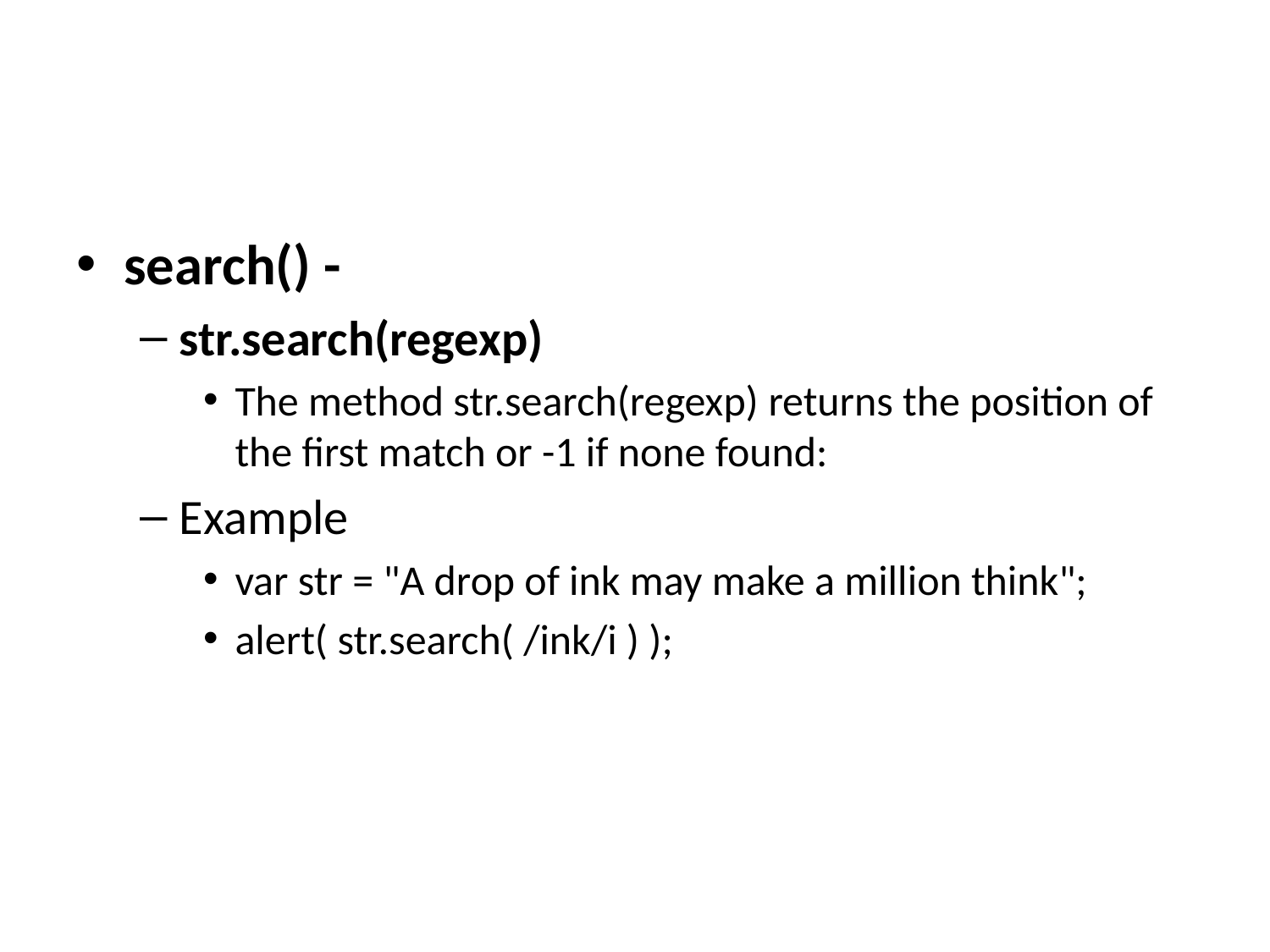

#
search() -
str.search(regexp)
The method str.search(regexp) returns the position of the first match or -1 if none found:
Example
var str = "A drop of ink may make a million think";
alert( str.search( /ink/i ) );